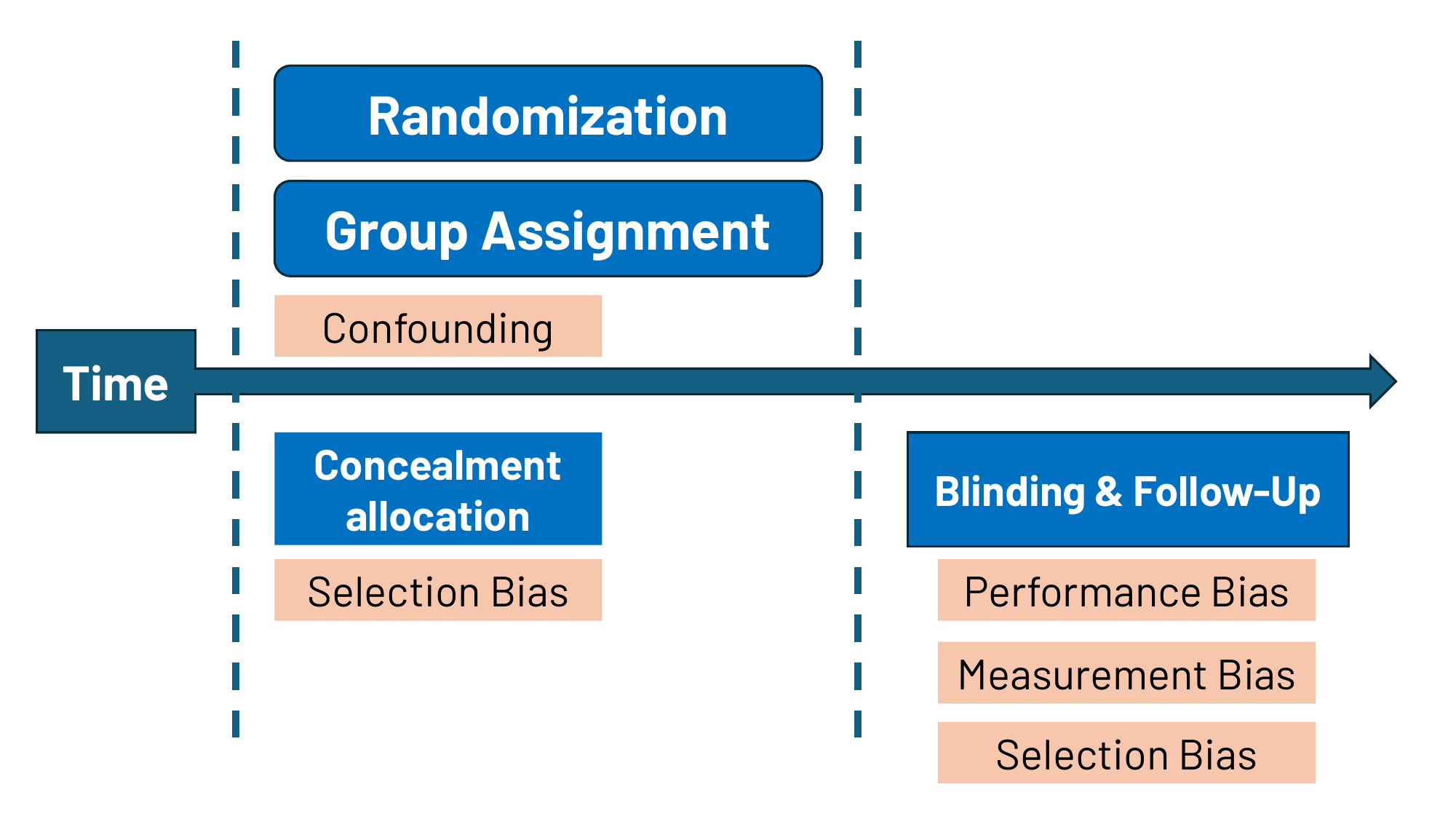

Randomization
Group Assignment
Confounding
Time
Concealment allocation
Blinding & Follow-Up
Selection Bias
Performance Bias
Measurement Bias
Selection Bias